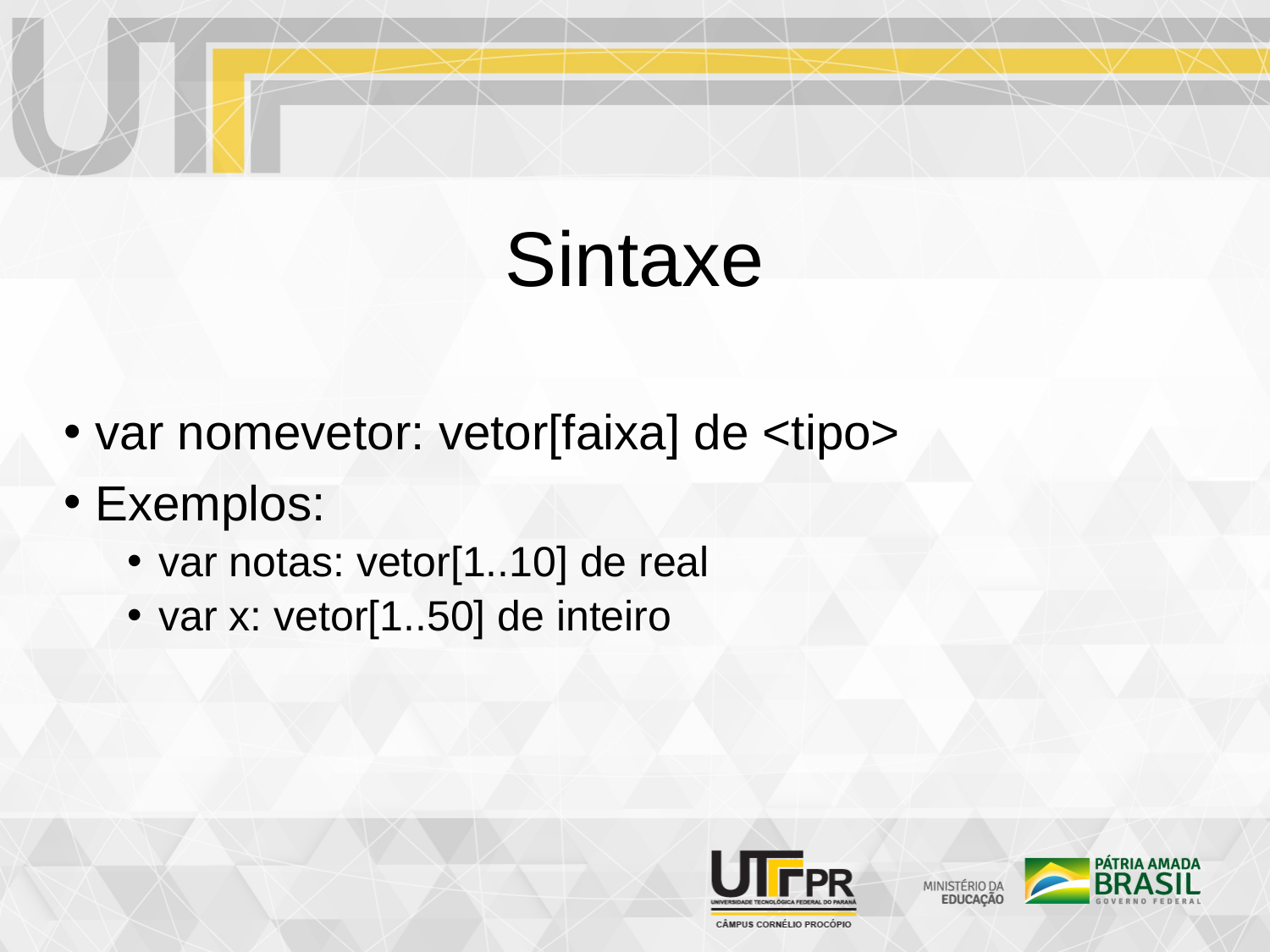

Sintaxe
var nomevetor: vetor[faixa] de <tipo>
Exemplos:
var notas: vetor[1..10] de real
var x: vetor[1..50] de inteiro